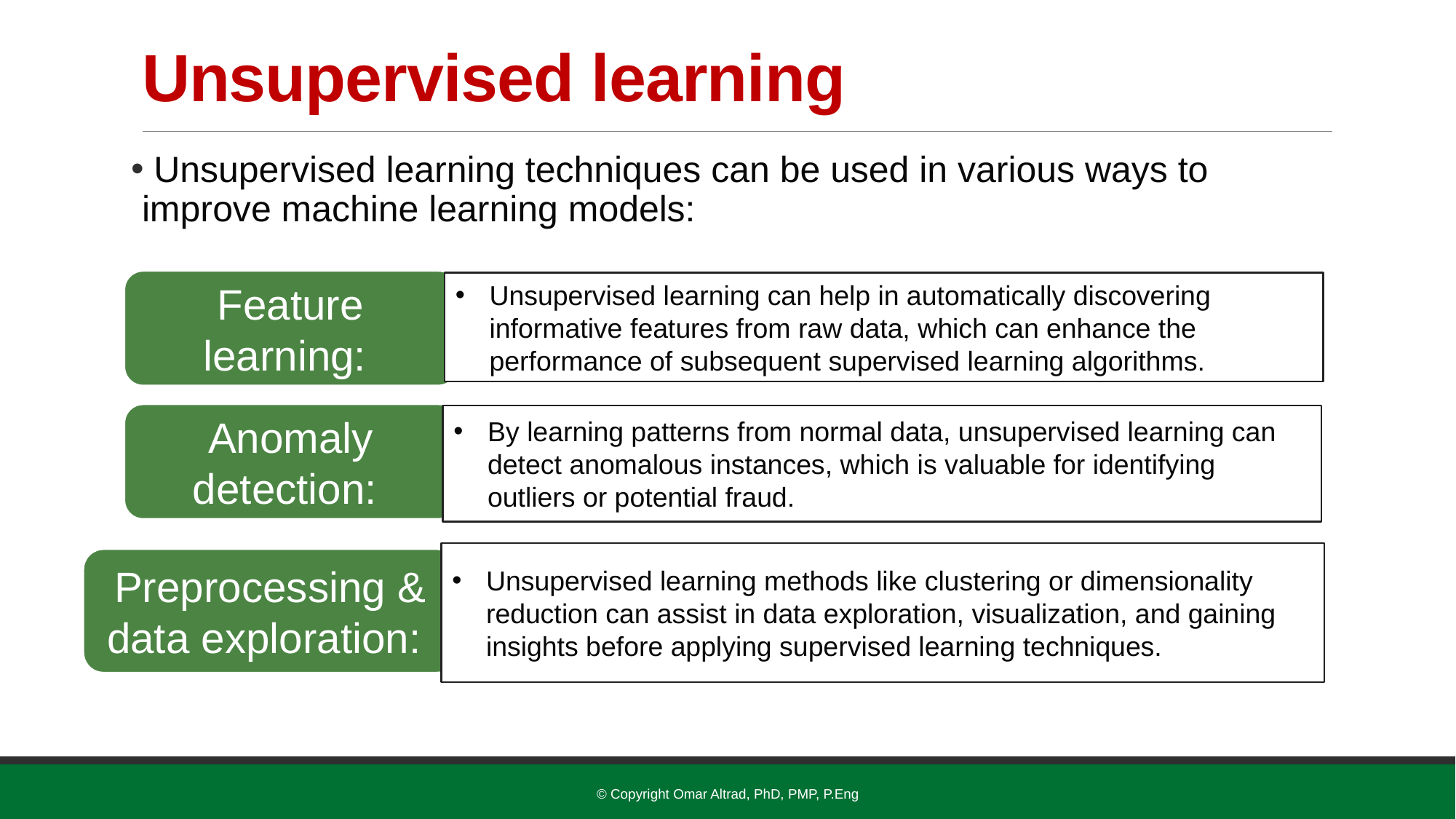

# Unsupervised learning
 Unsupervised learning techniques can be used in various ways to improve machine learning models:

Feature learning:
Unsupervised learning can help in automatically discovering informative features from raw data, which can enhance the performance of subsequent supervised learning algorithms.
Anomaly detection:
By learning patterns from normal data, unsupervised learning can detect anomalous instances, which is valuable for identifying outliers or potential fraud.
Unsupervised learning methods like clustering or dimensionality reduction can assist in data exploration, visualization, and gaining insights before applying supervised learning techniques.
Preprocessing & data exploration:
© Copyright Omar Altrad, PhD, PMP, P.Eng